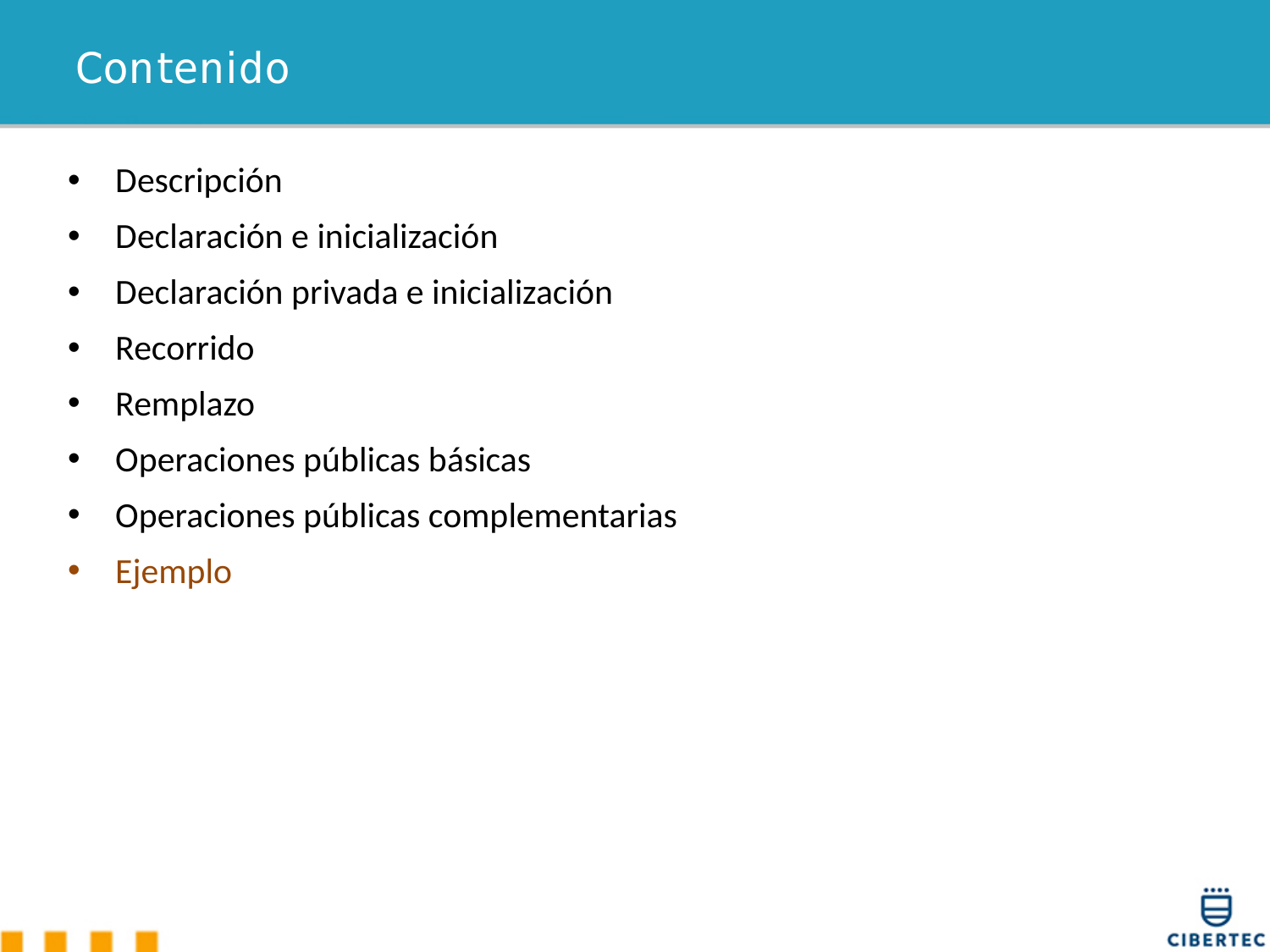

# Contenido
Descripción
Declaración e inicialización
Declaración privada e inicialización
Recorrido
Remplazo
Operaciones públicas básicas
Operaciones públicas complementarias
Ejemplo